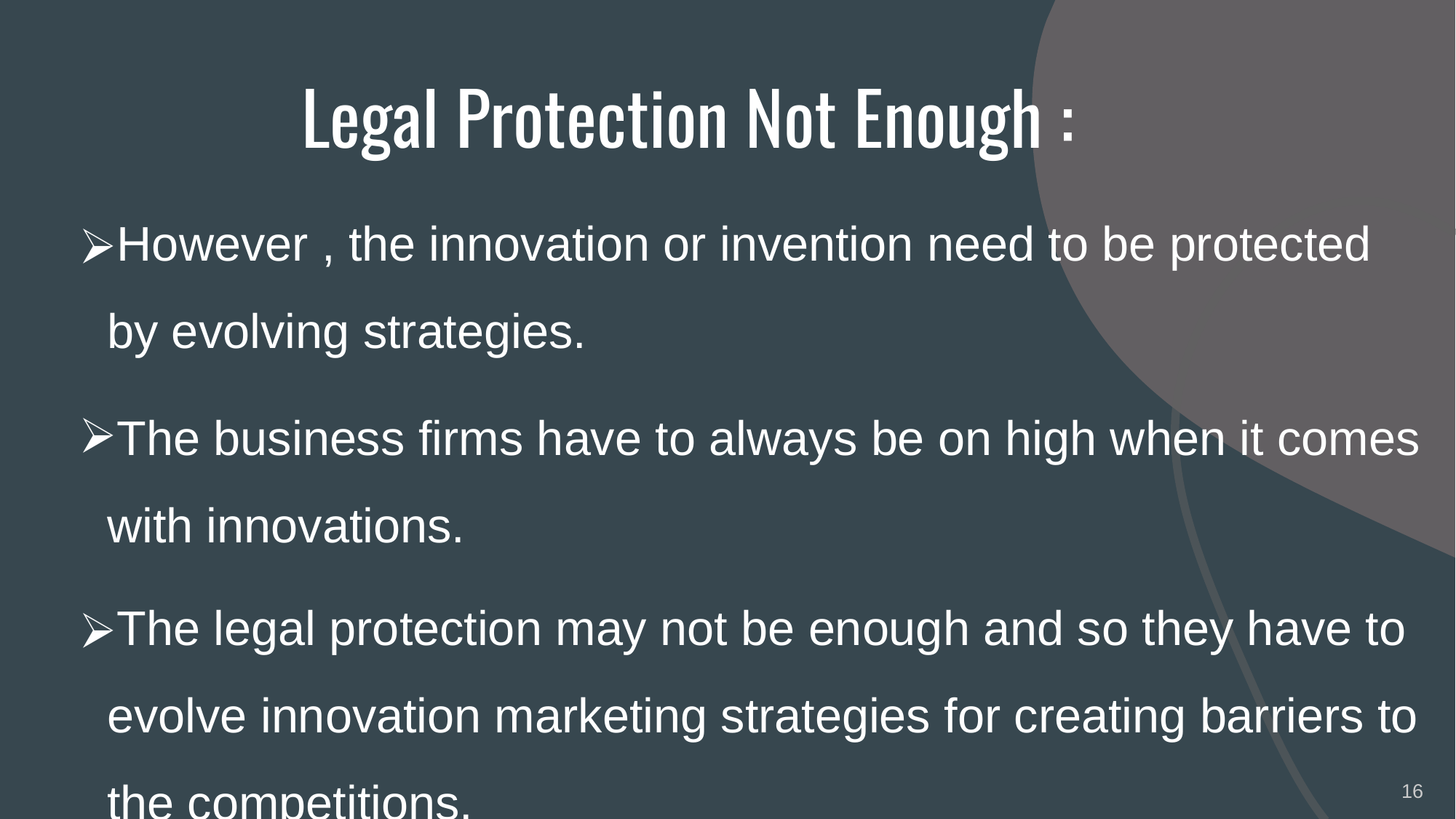

# Legal Protection Not Enough :
However , the innovation or invention need to be protected by evolving strategies.
The business firms have to always be on high when it comes with innovations.
The legal protection may not be enough and so they have to evolve innovation marketing strategies for creating barriers to the competitions.

16